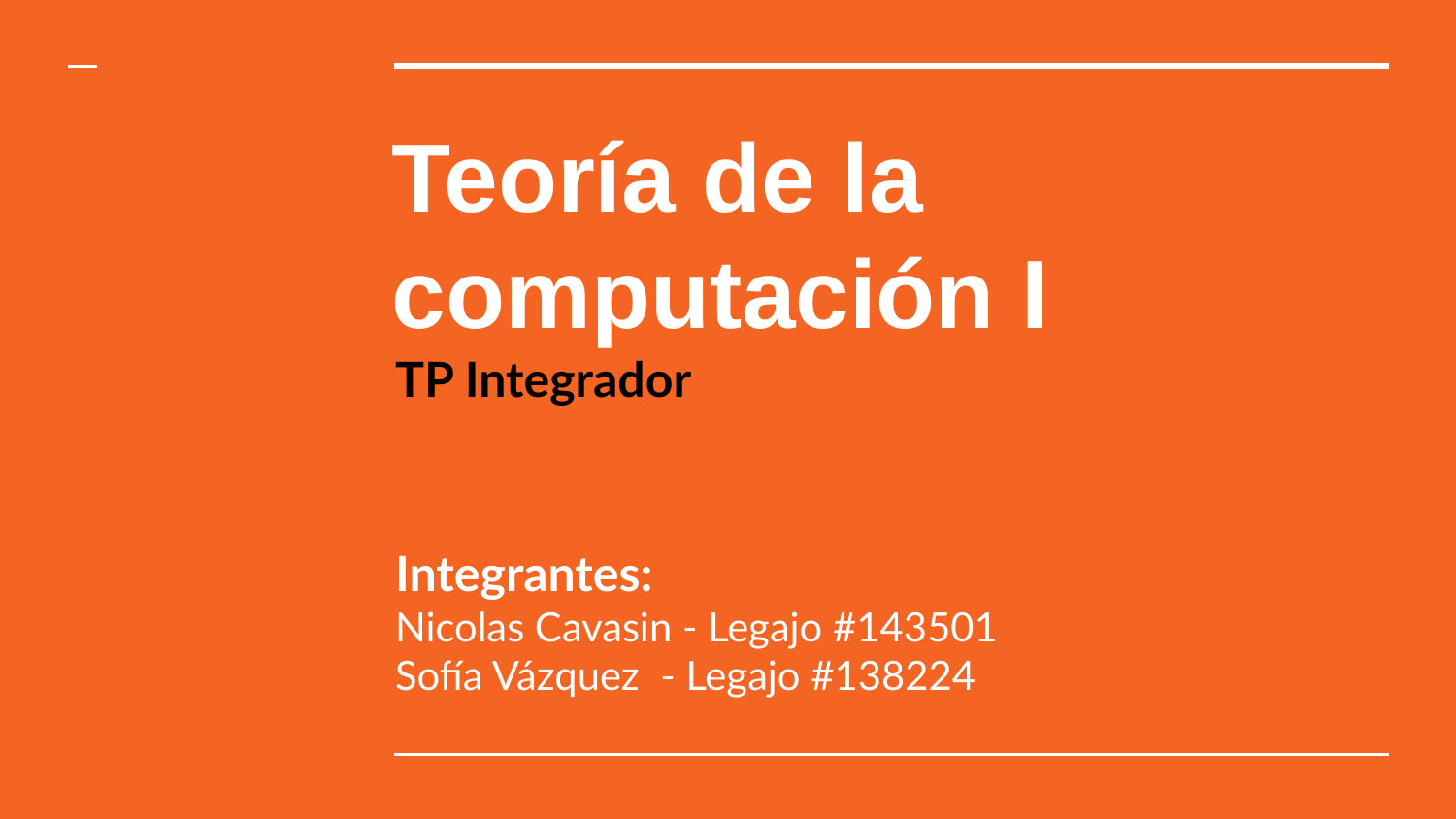

# Teoría de la computación I
TP Integrador
Integrantes:
Nicolas Cavasin - Legajo #143501
Sofía Vázquez  - Legajo #138224